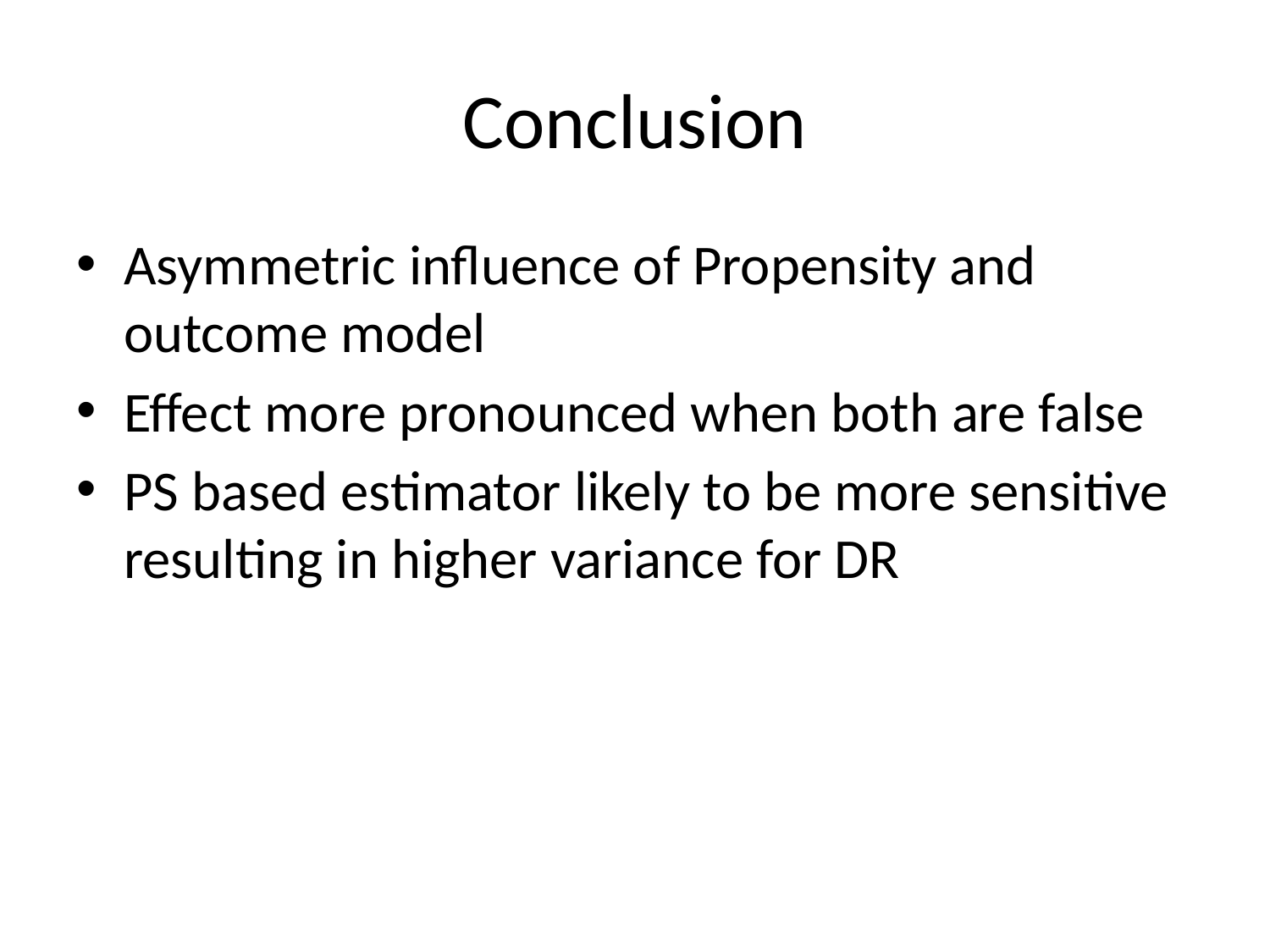

# Conclusion
Asymmetric influence of Propensity and outcome model
Effect more pronounced when both are false
PS based estimator likely to be more sensitive resulting in higher variance for DR